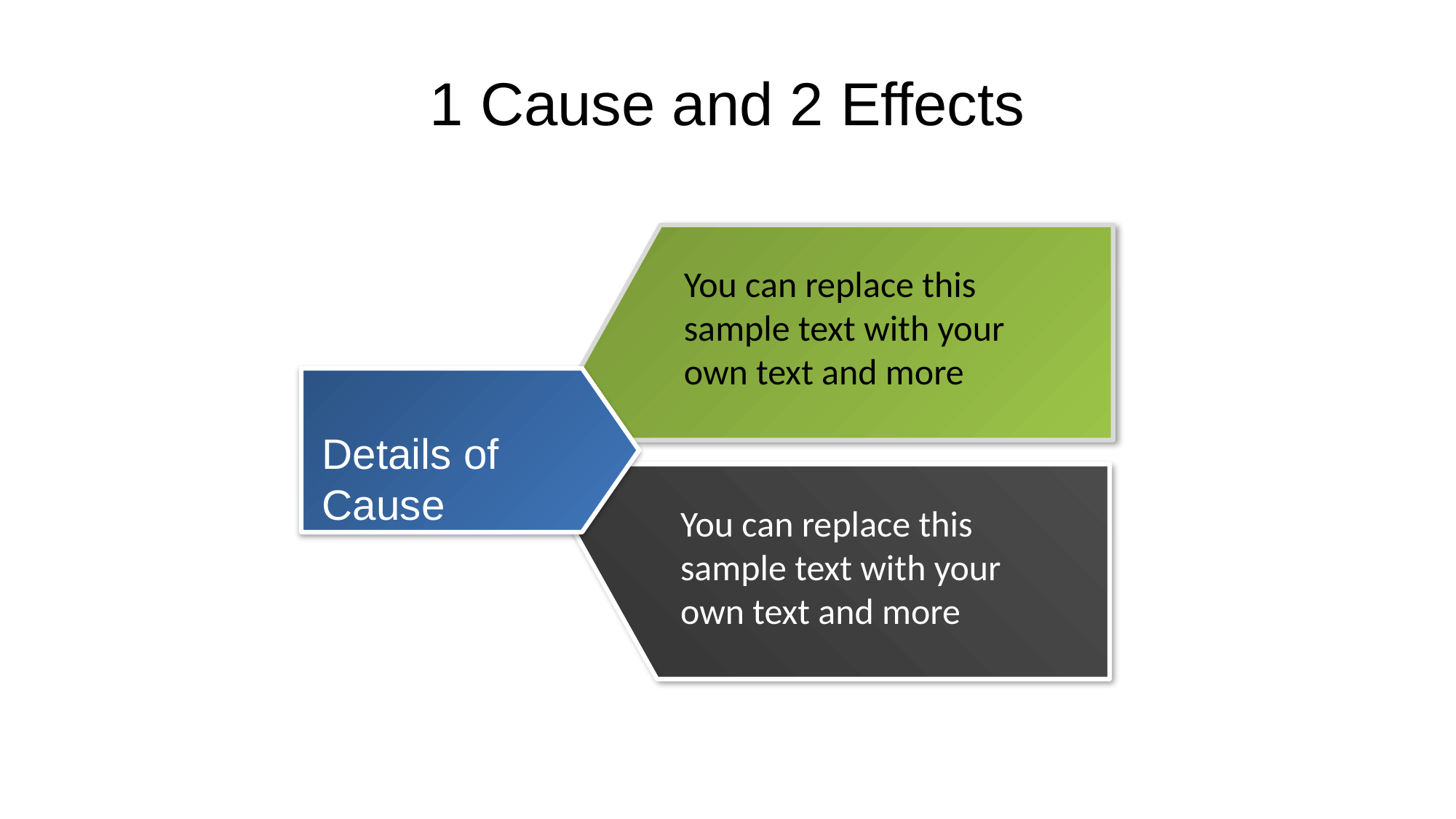

# 1 Cause and 2 Effects

You can replace this sample text with your own text and more

Details of Cause

You can replace this sample text with your own text and more